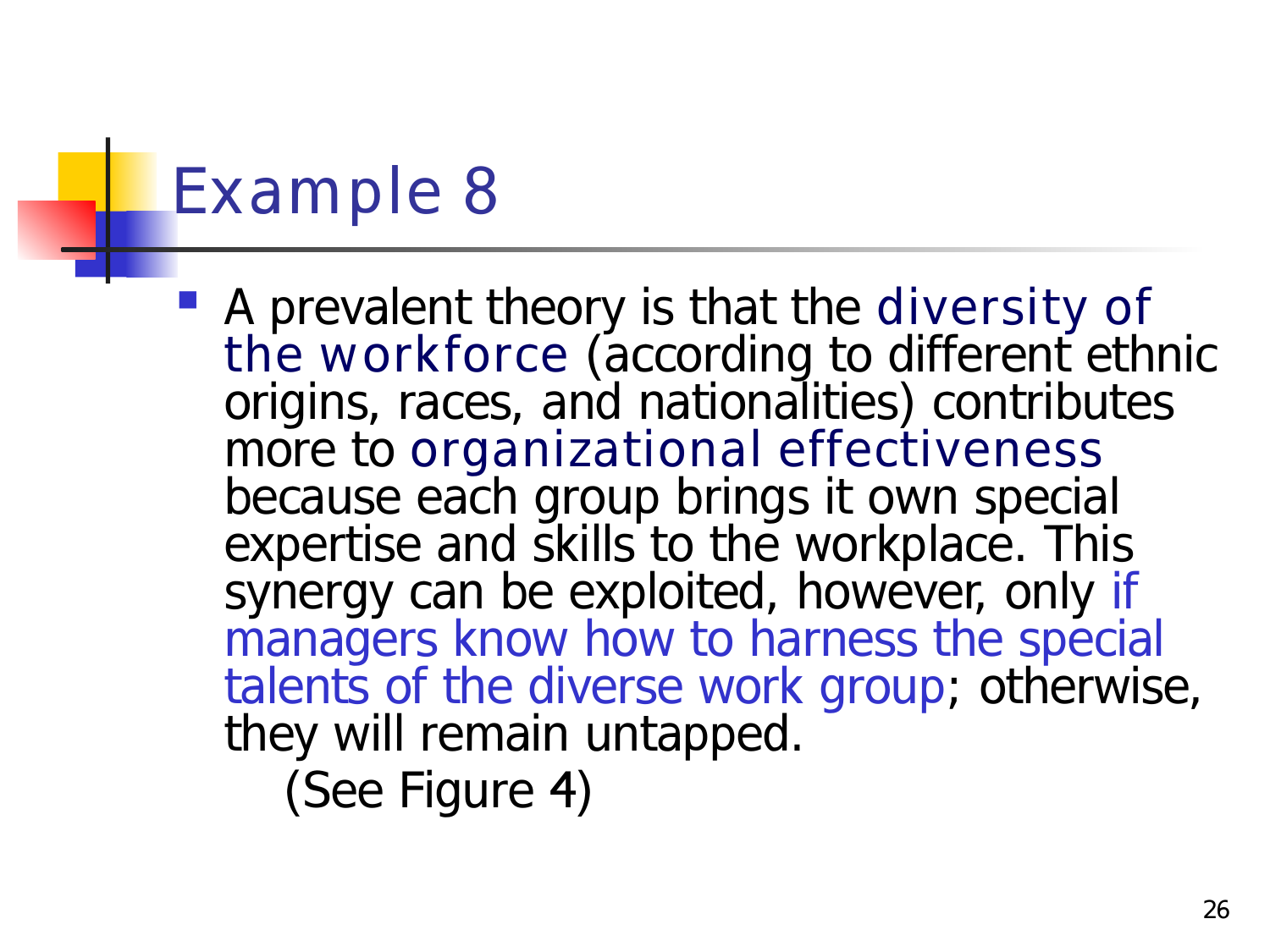

# Example 8
A prevalent theory is that the diversity of the workforce (according to different ethnic origins, races, and nationalities) contributes more to organizational effectiveness because each group brings it own special expertise and skills to the workplace. This synergy can be exploited, however, only if managers know how to harness the special talents of the diverse work group; otherwise, they will remain untapped.
       (See Figure 4)
26